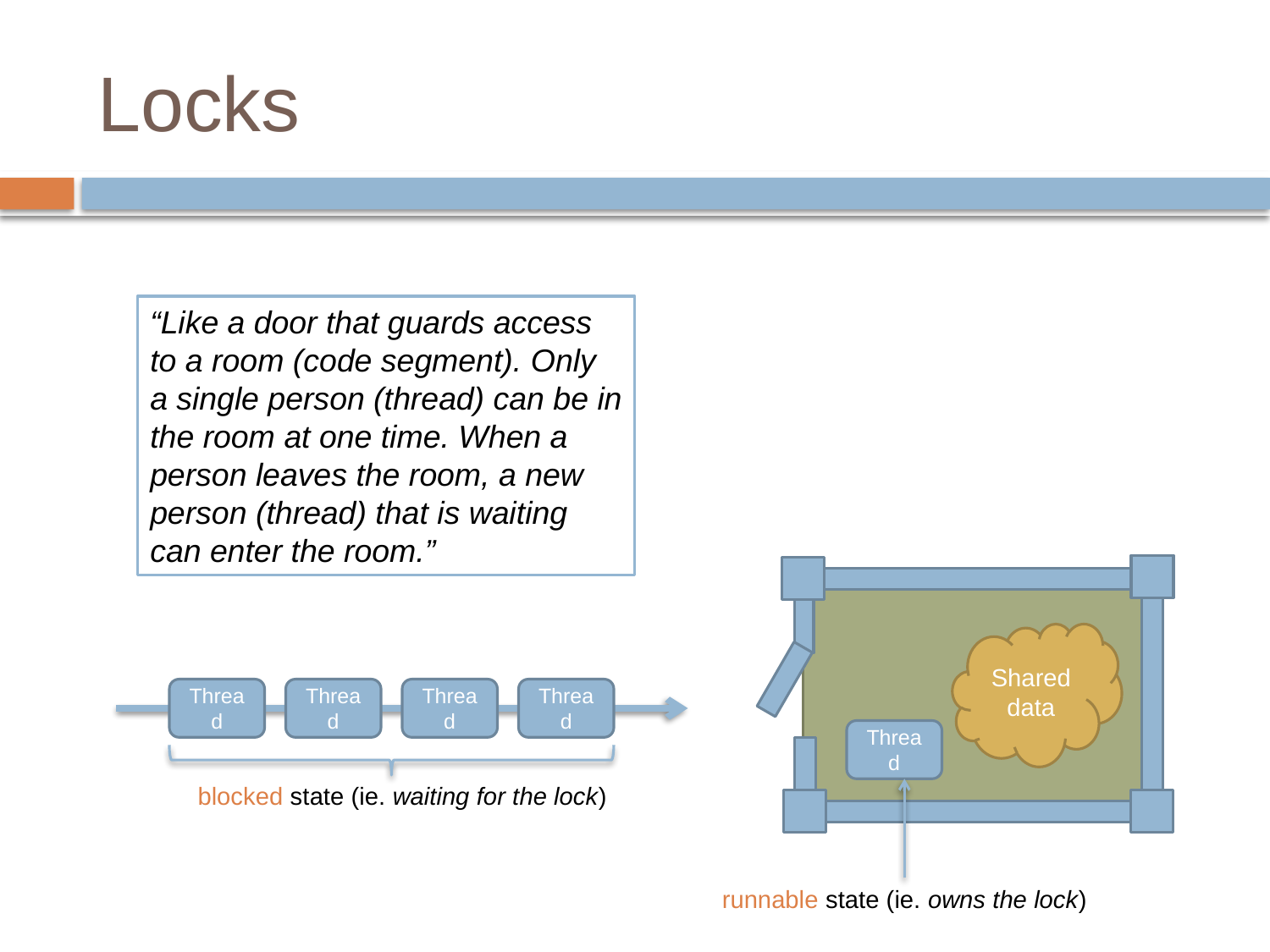

# Locks
“Like a door that guards access to a room (code segment). Only a single person (thread) can be in the room at one time. When a person leaves the room, a new person (thread) that is waiting can enter the room.”

Shared data

Thread
Thread
Thread
Thread
Thread
blocked state (ie. waiting for the lock)
runnable state (ie. owns the lock)